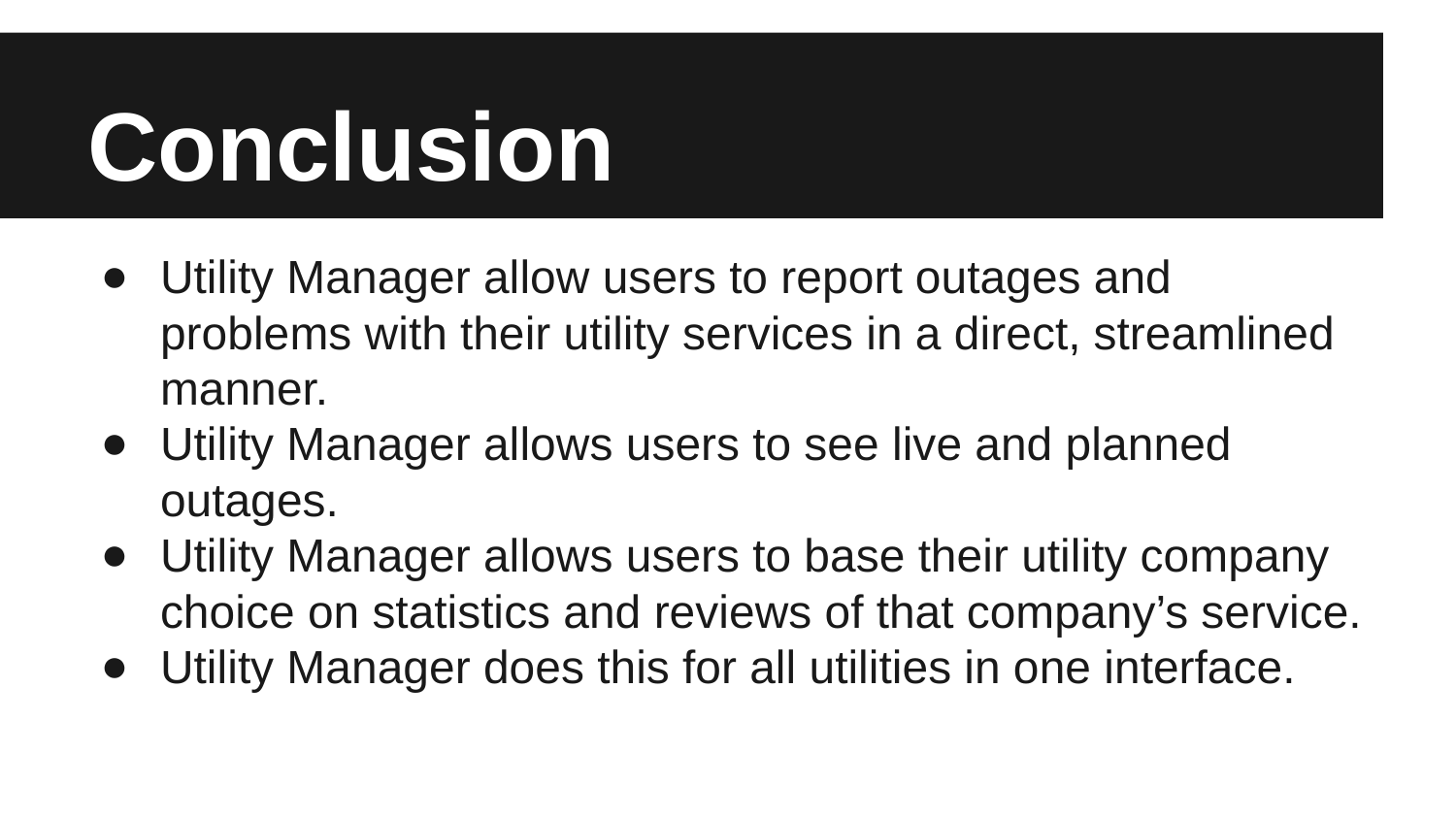

# Conclusion
Utility Manager allow users to report outages and problems with their utility services in a direct, streamlined manner.
Utility Manager allows users to see live and planned outages.
Utility Manager allows users to base their utility company choice on statistics and reviews of that company’s service.
Utility Manager does this for all utilities in one interface.